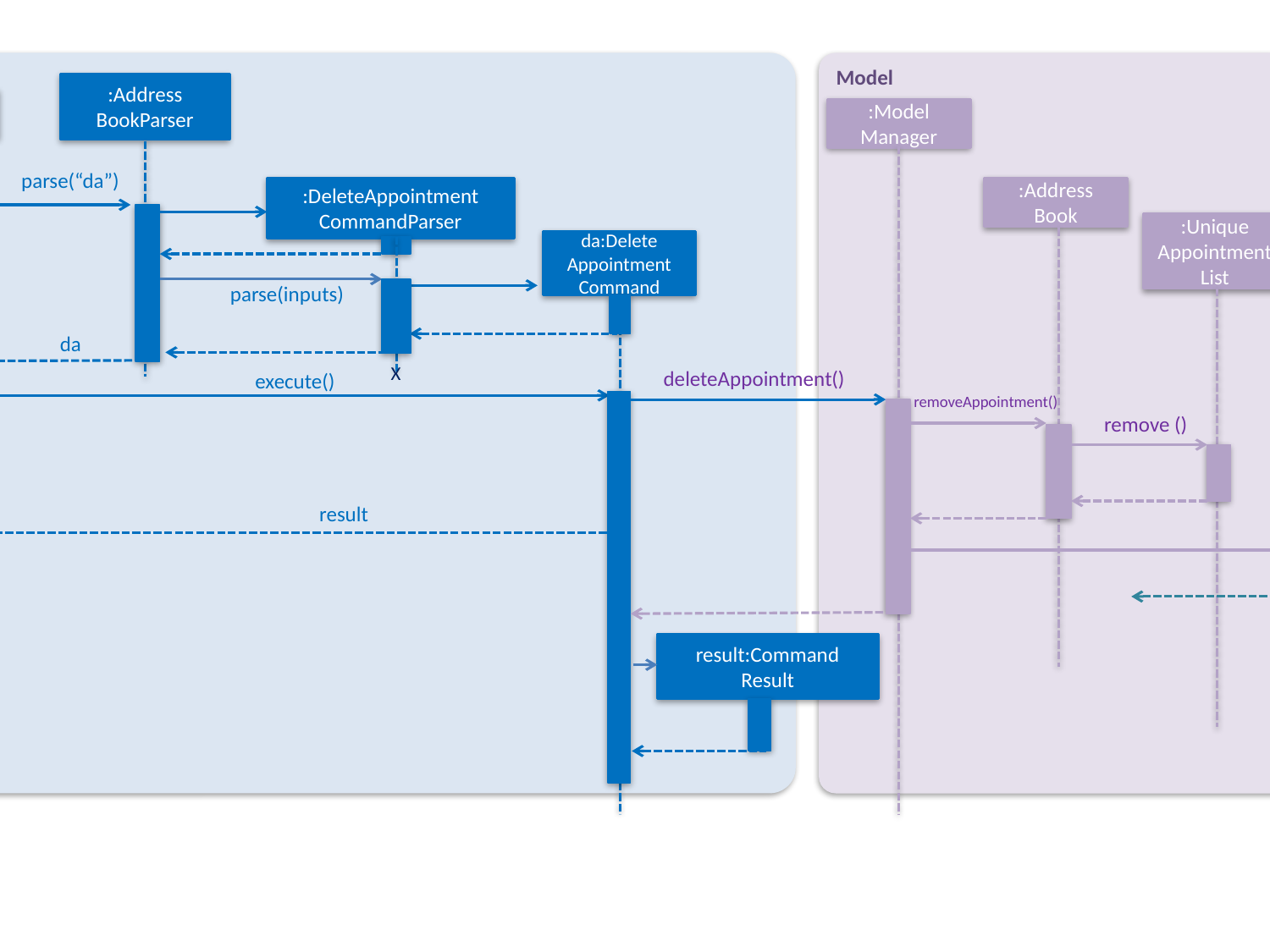

Logic
Model
Commons
:Address
BookParser
:LogicManager
:Model
Manager
execute(“da”)
parse(“da”)
:DeleteAppointment
CommandParser
:Address
Book

:Unique
Appointment
List
da:Delete
Appointment
Command

parse(inputs)

:Events
Center
da
X
deleteAppointment()
execute()
removeAppointment()

remove ()

result
result

result:Command Result